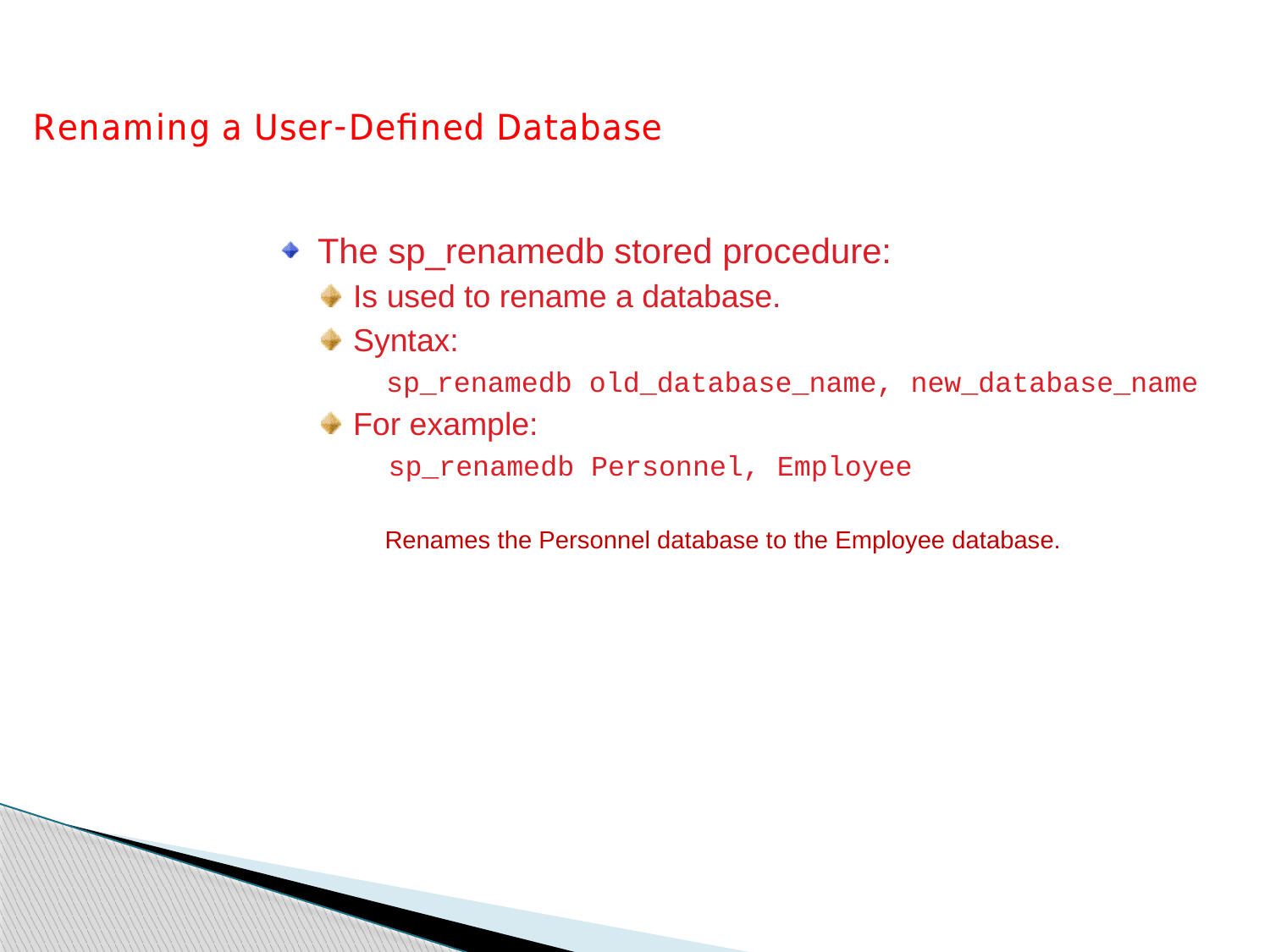

Renaming a User-Defined Database
The sp_renamedb stored procedure:
Is used to rename a database.
Syntax:
	sp_renamedb old_database_name, new_database_name
For example:
  sp_renamedb Personnel, Employee

Renames the Personnel database to the Employee database.